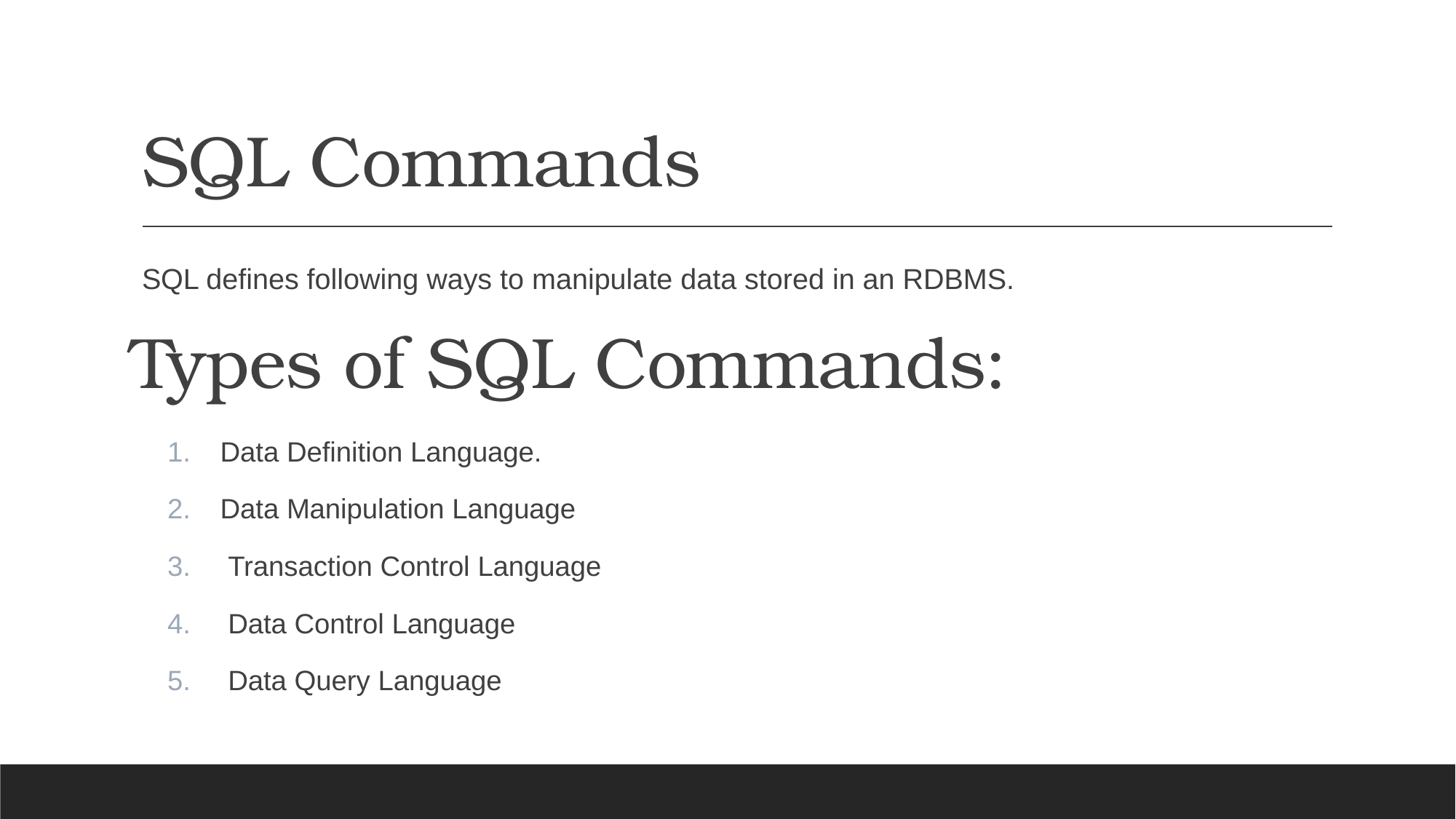

# SQL Commands
Types of SQL Commands:
SQL defines following ways to manipulate data stored in an RDBMS.
Data Definition Language.
Data Manipulation Language
 Transaction Control Language
 Data Control Language
 Data Query Language